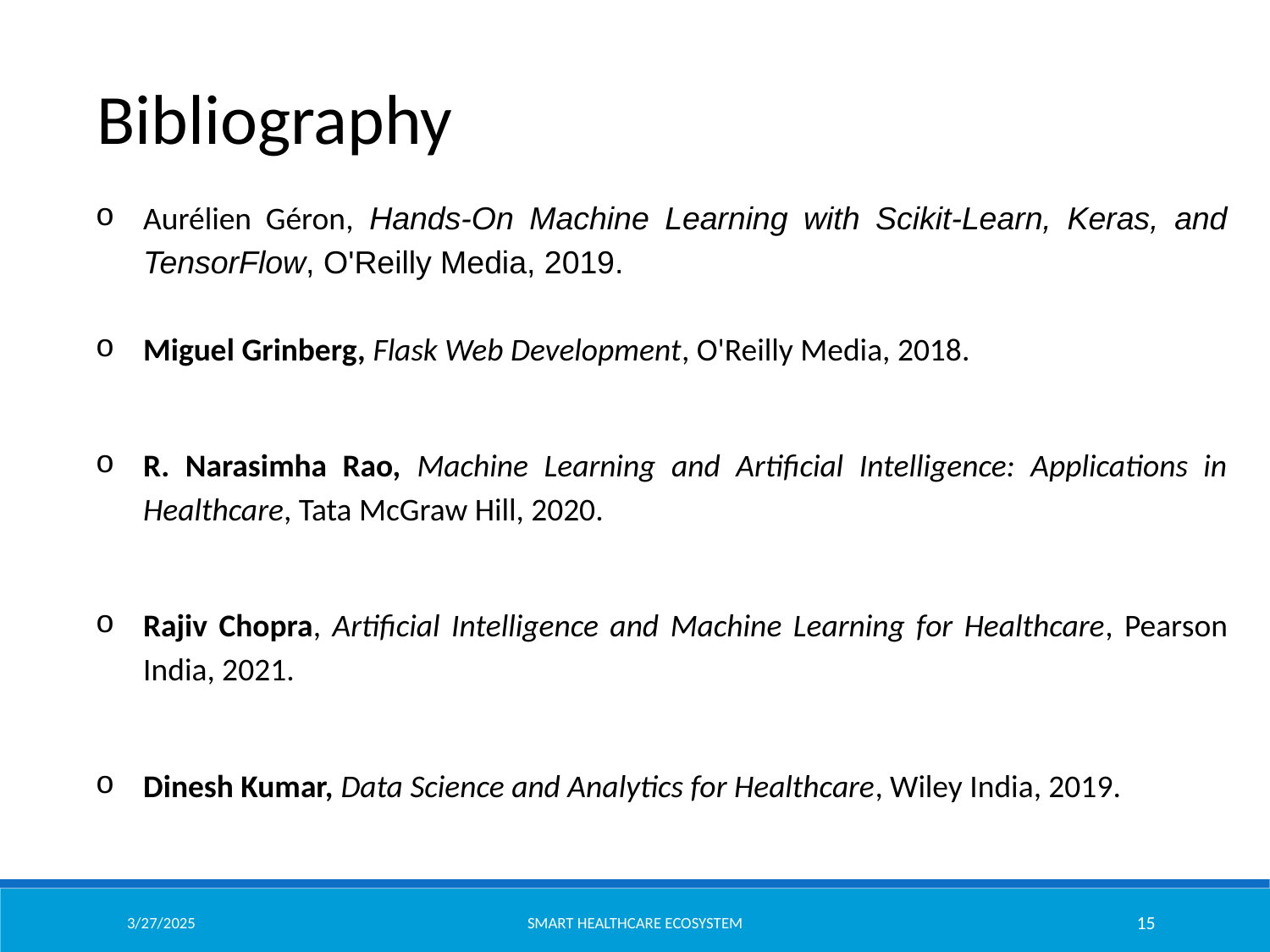

Bibliography
Aurélien Géron, Hands-On Machine Learning with Scikit-Learn, Keras, and TensorFlow, O'Reilly Media, 2019.

Miguel Grinberg, Flask Web Development, O'Reilly Media, 2018.

R. Narasimha Rao, Machine Learning and Artificial Intelligence: Applications in Healthcare, Tata McGraw Hill, 2020.

Rajiv Chopra, Artificial Intelligence and Machine Learning for Healthcare, Pearson India, 2021.

Dinesh Kumar, Data Science and Analytics for Healthcare, Wiley India, 2019.

3/27/2025
Smart Healthcare ecosystem
15